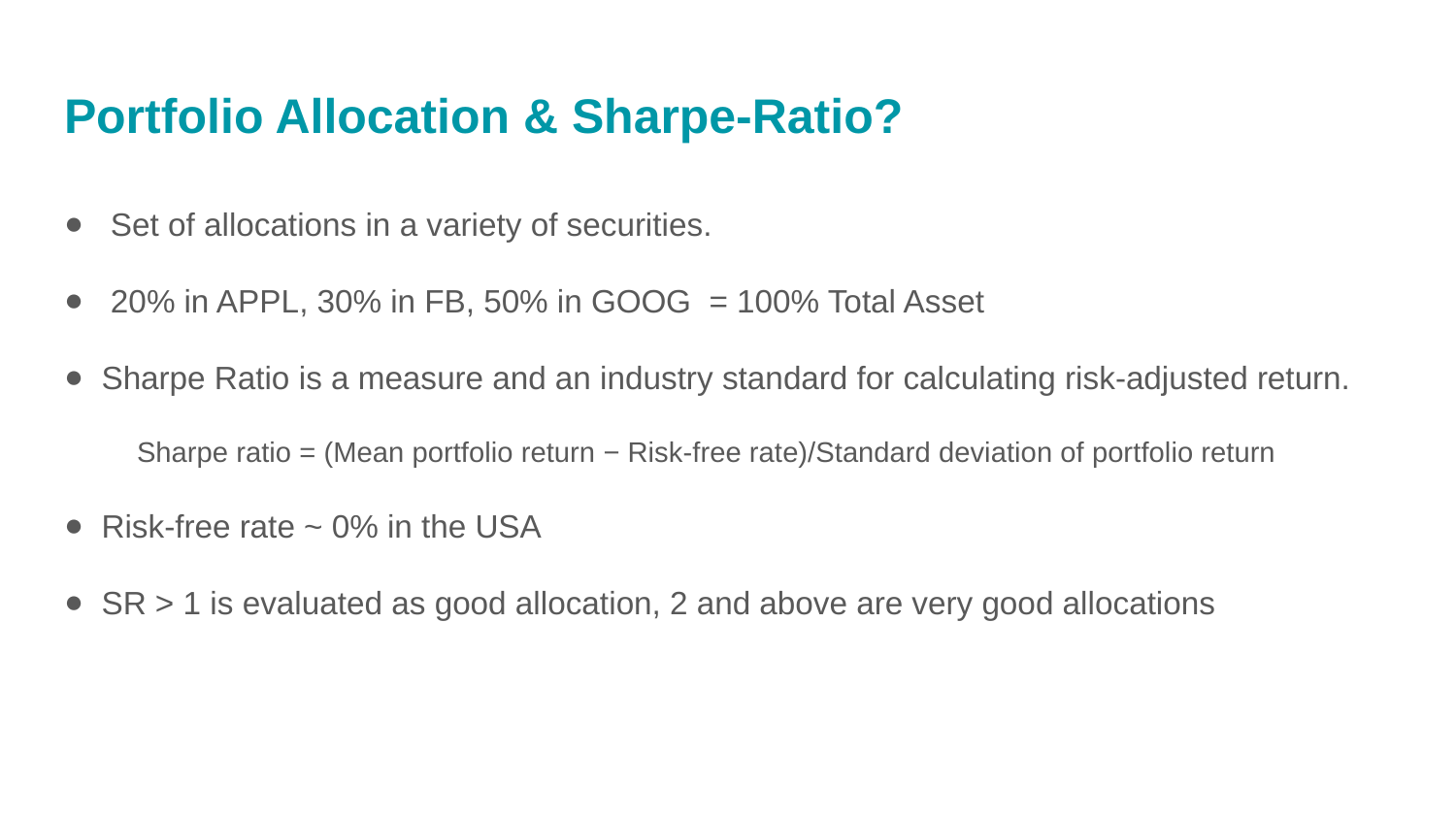

# Portfolio Allocation & Sharpe-Ratio?

   Set of allocations in a variety of securities.
   20% in APPL, 30% in FB, 50% in GOOG  = 100% Total Asset
  Sharpe Ratio is a measure and an industry standard for calculating risk-adjusted return.
Sharpe ratio = (Mean portfolio return − Risk-free rate)/Standard deviation of portfolio return
  Risk-free rate ~ 0% in the USA
  SR > 1 is evaluated as good allocation, 2 and above are very good allocations